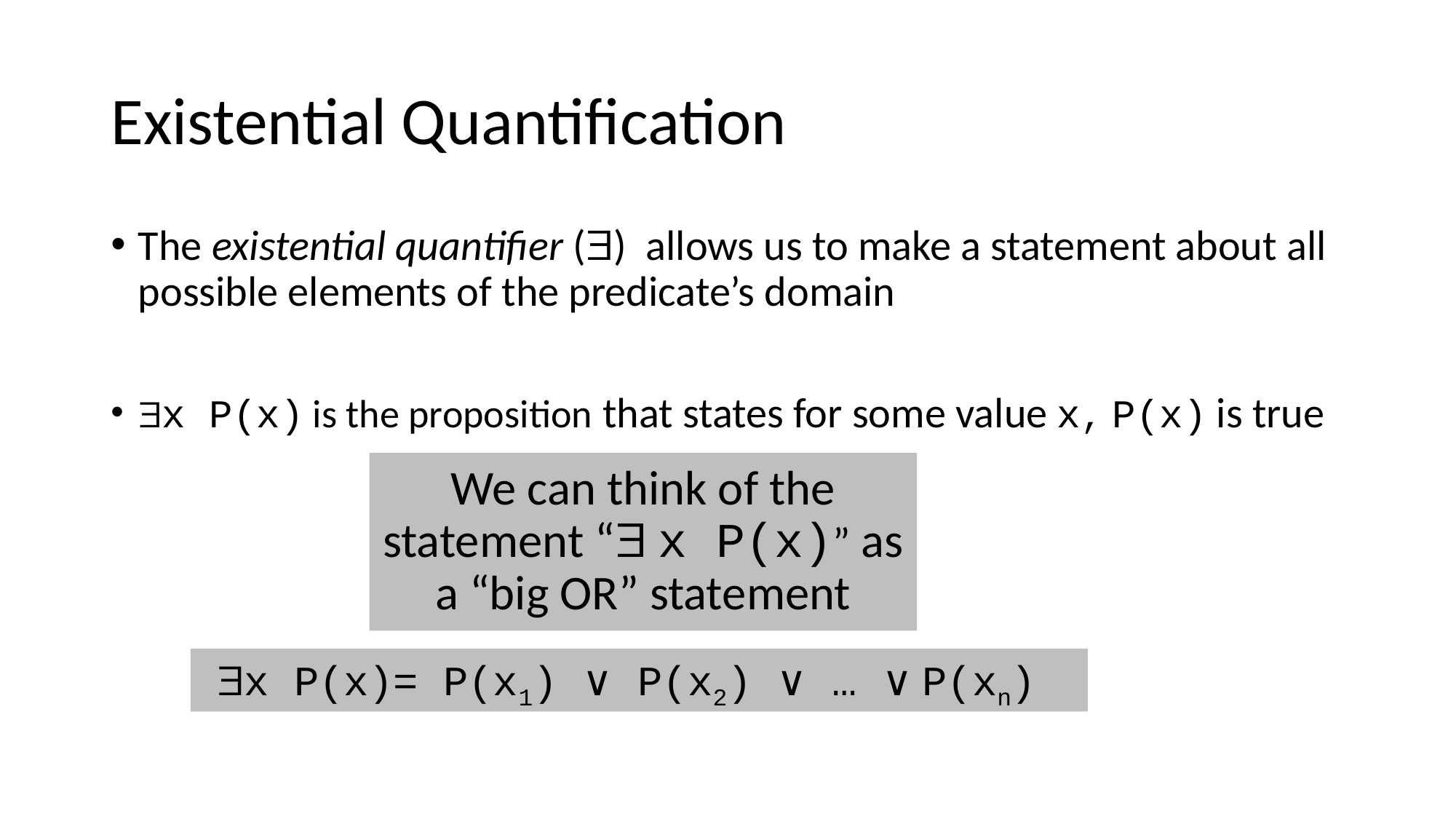

# Existential Quantification
The existential quantifier (∃)  allows us to make a statement about all possible elements of the predicate’s domain

∃x P(x) is the proposition that states for some value x, P(x) is true

We can think of the statement “∃ x P(x)” as a “big OR” statement
∃x P(x)= P(x1) ∨ P(x2) ∨ … ∨ P(xn)